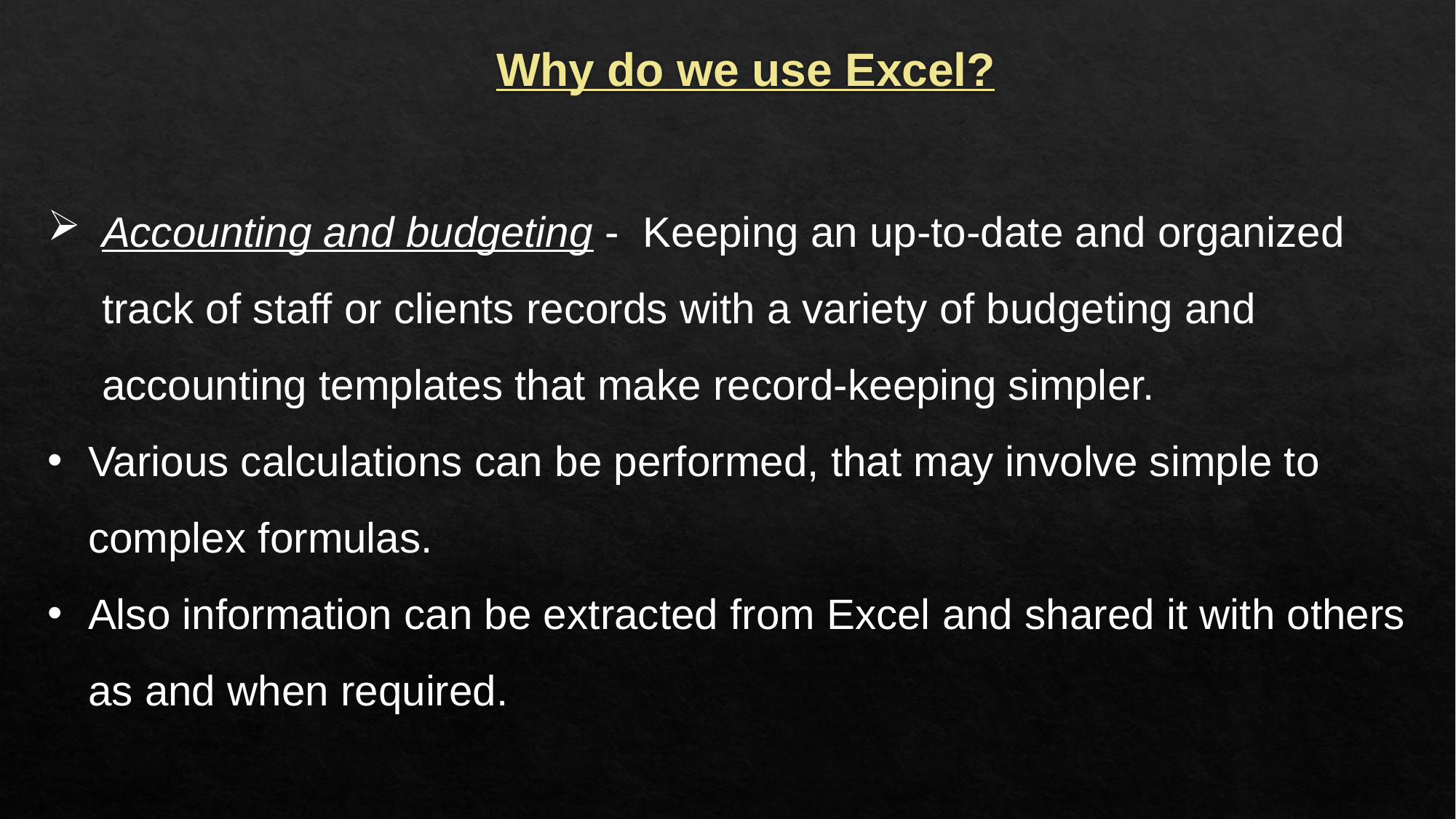

Why do we use Excel?
Accounting and budgeting -  Keeping an up-to-date and organized track of staff or clients records with a variety of budgeting and accounting templates that make record-keeping simpler.
Various calculations can be performed, that may involve simple to complex formulas.
Also information can be extracted from Excel and shared it with others as and when required.